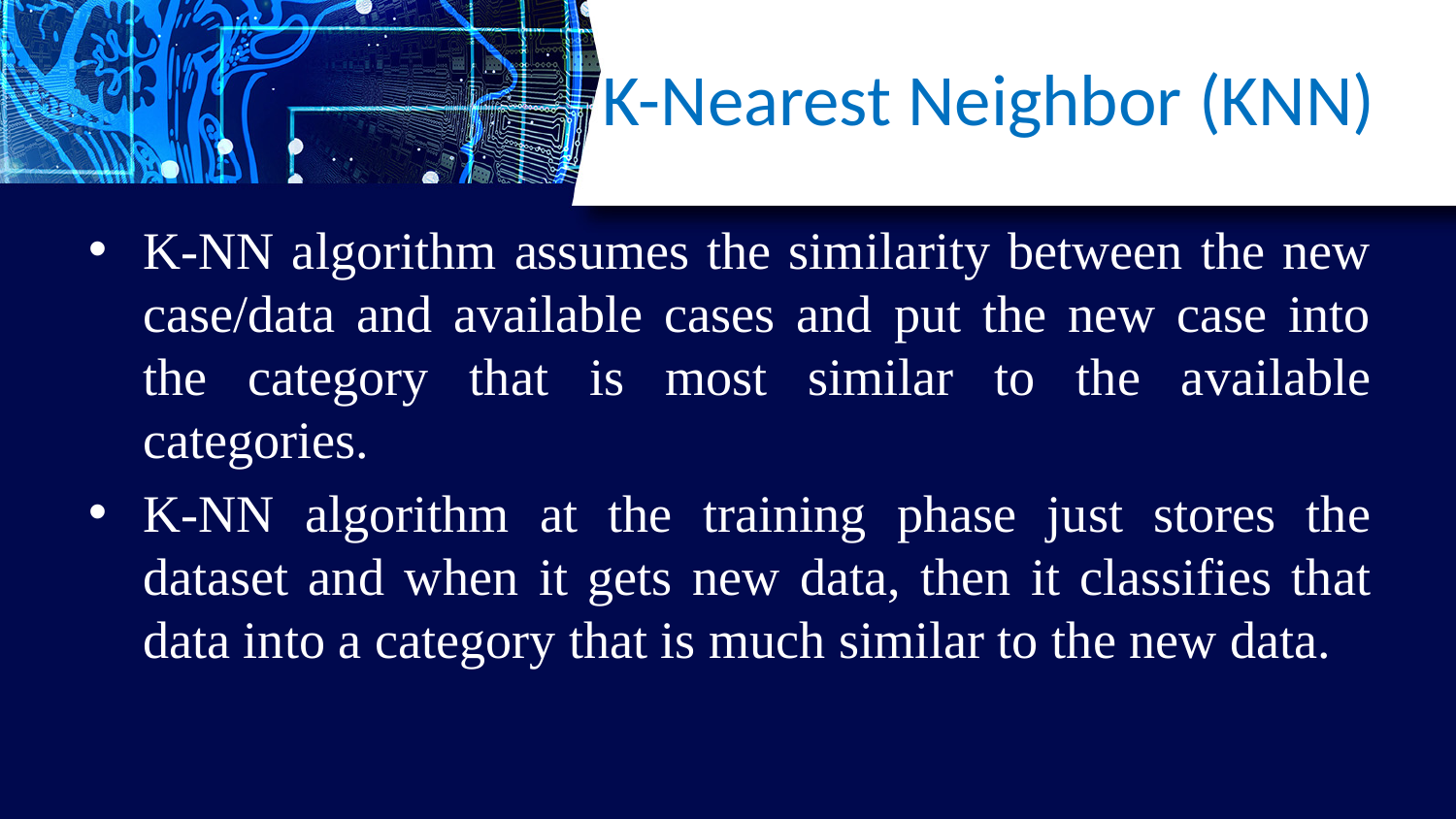

# K-Nearest Neighbor (KNN)
K-NN algorithm assumes the similarity between the new case/data and available cases and put the new case into the category that is most similar to the available categories.
K-NN algorithm at the training phase just stores the dataset and when it gets new data, then it classifies that data into a category that is much similar to the new data.